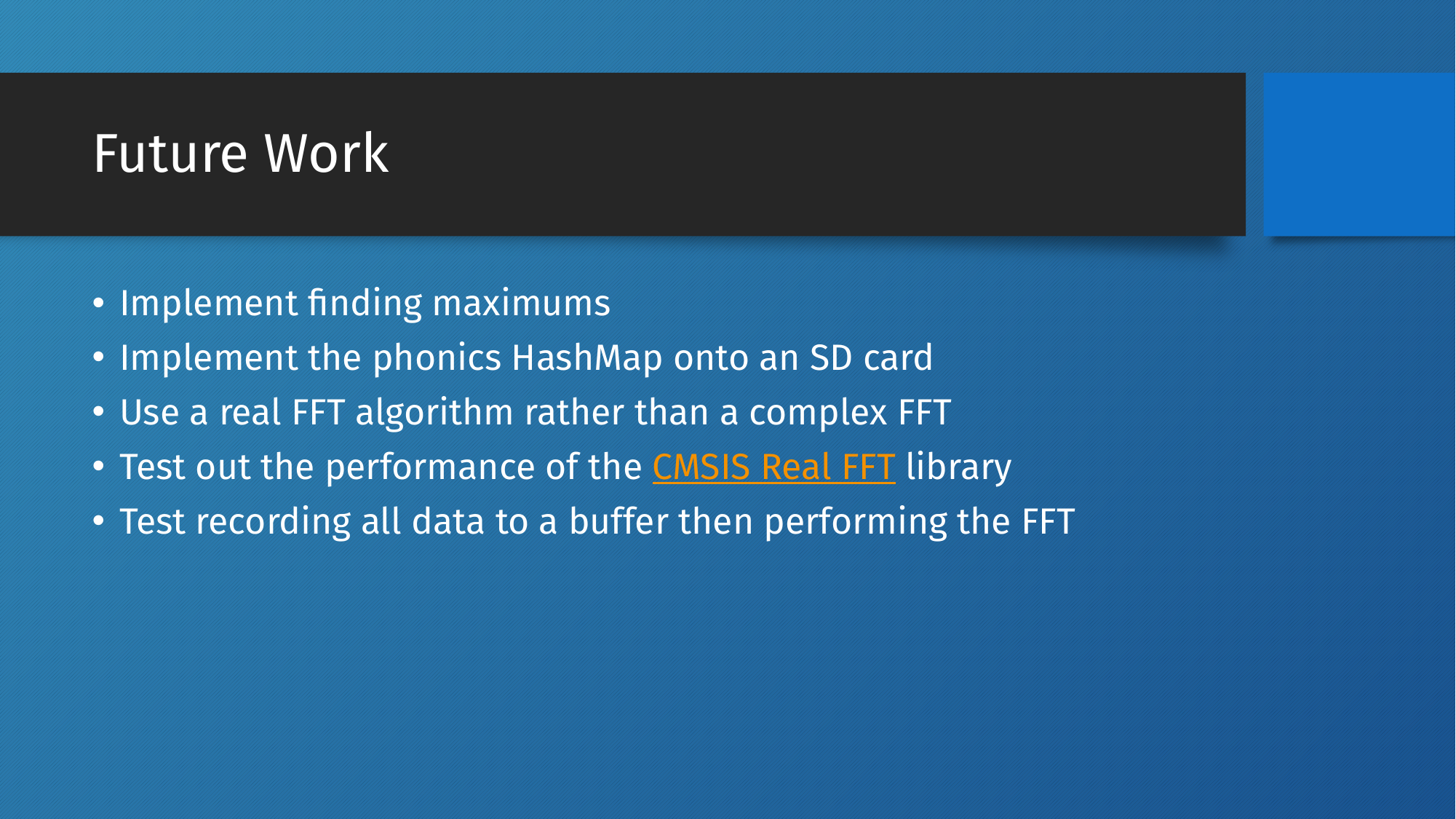

# Future Work
Implement finding maximums
Implement the phonics HashMap onto an SD card
Use a real FFT algorithm rather than a complex FFT
Test out the performance of the CMSIS Real FFT library
Test recording all data to a buffer then performing the FFT